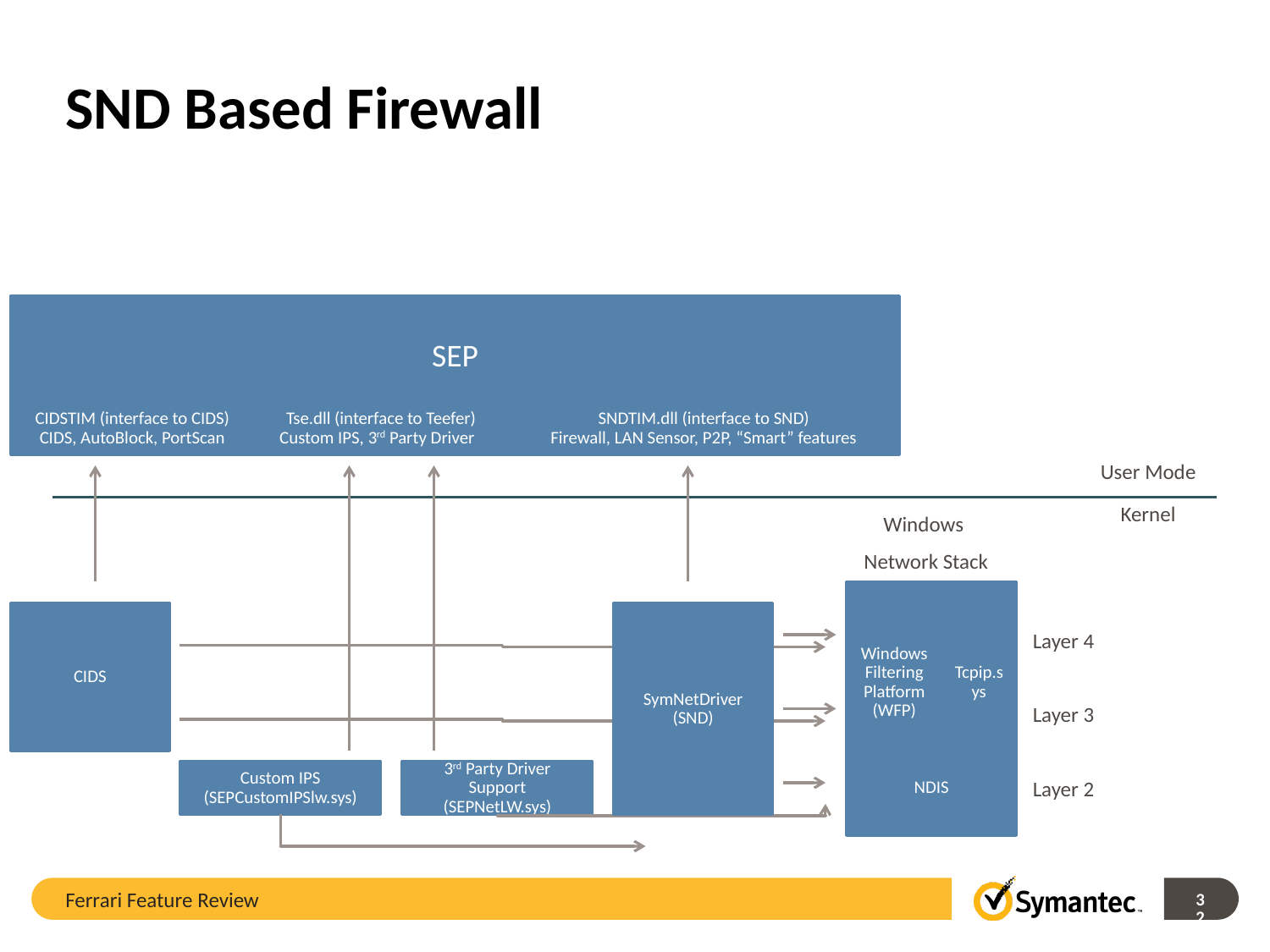

SND Based Firewall
SEP

CIDSTIM (interface to CIDS) CIDS, AutoBlock, PortScan
Tse.dll (interface to Teefer)
Custom IPS, 3rd Party Driver
SNDTIM.dll (interface to SND)
Firewall, LAN Sensor, P2P, “Smart” features
User Mode
Kernel
Windows
Network Stack

CIDS
SymNetDriver (SND)
Windows Filtering Platform (WFP)
Tcpip.sys
Layer 4
Layer 3
Custom IPS
(SEPCustomIPSlw.sys)
3rd Party Driver Support
(SEPNetLW.sys)
NDIS
Layer 2
Ferrari Feature Review
32